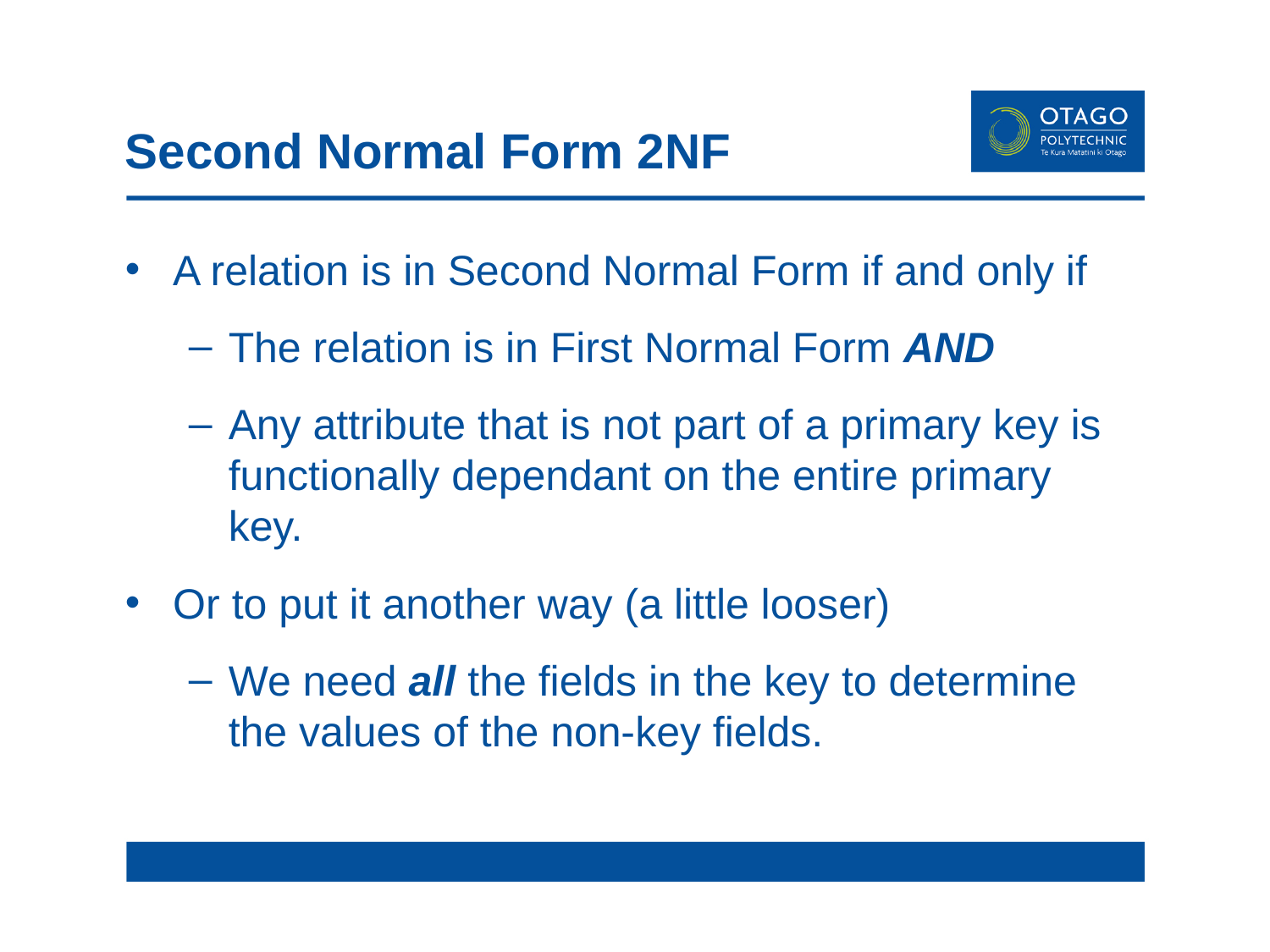

# Second Normal Form 2NF
A relation is in Second Normal Form if and only if
The relation is in First Normal Form AND
Any attribute that is not part of a primary key is functionally dependant on the entire primary key.
Or to put it another way (a little looser)
We need all the fields in the key to determine the values of the non-key fields.